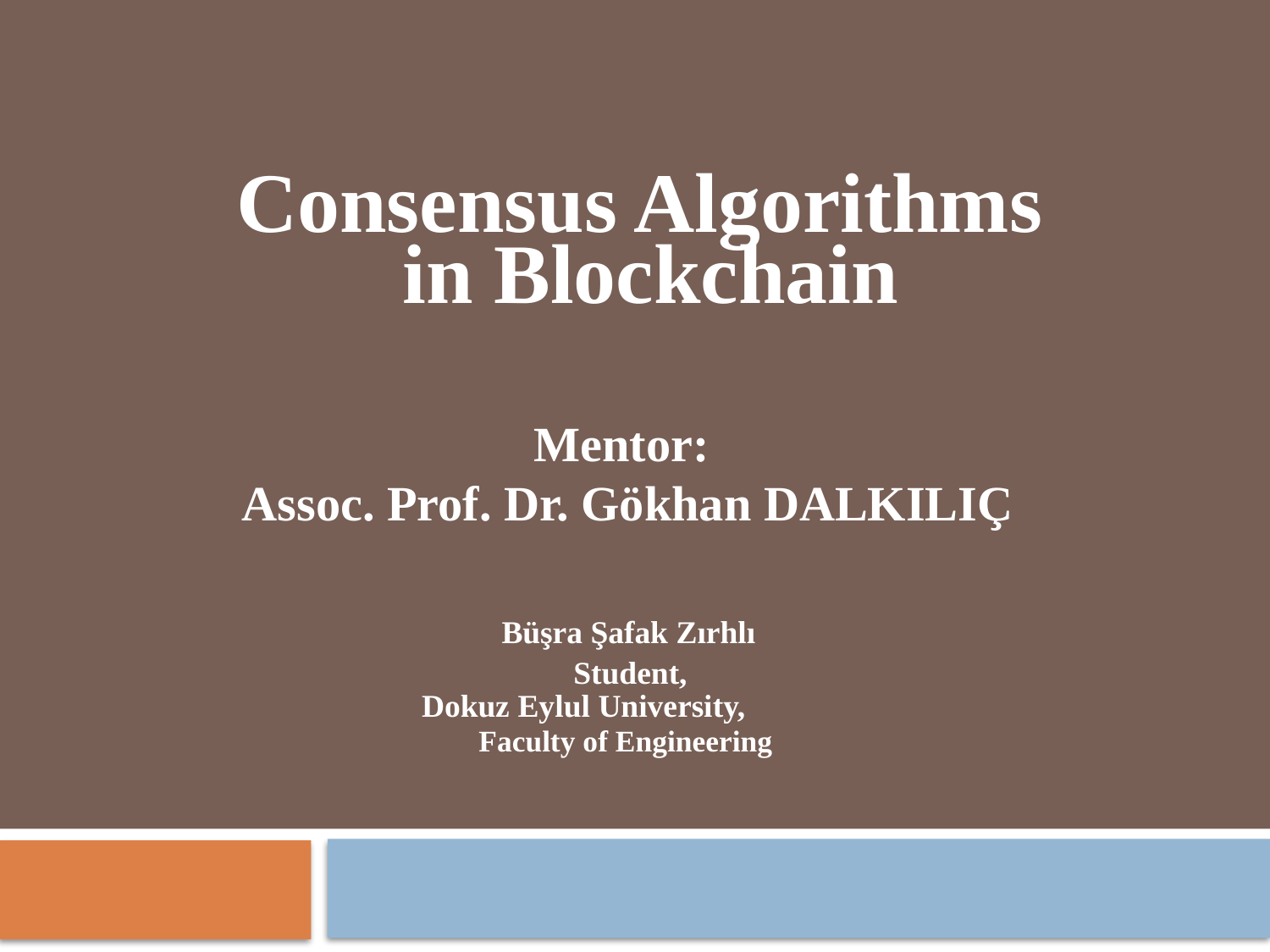

Consensus Algorithms
 in Blockchain
Mentor:
Assoc. Prof. Dr. Gökhan DALKILIÇ

   Büşra Şafak Zırhlı

  Student,

  Dokuz Eylul University,
Faculty of Engineering